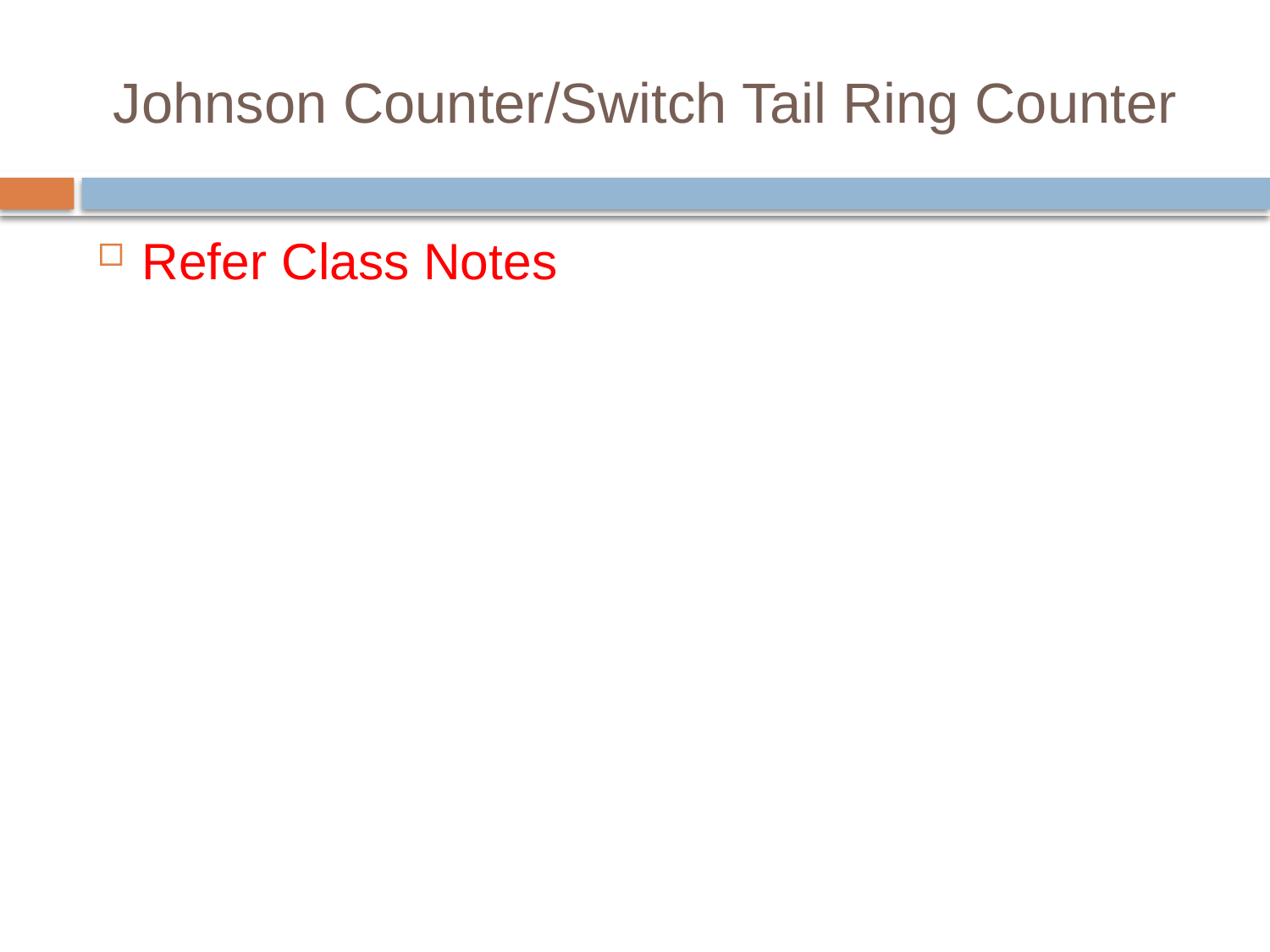

# Johnson Counter/Switch Tail Ring Counter
Refer Class Notes